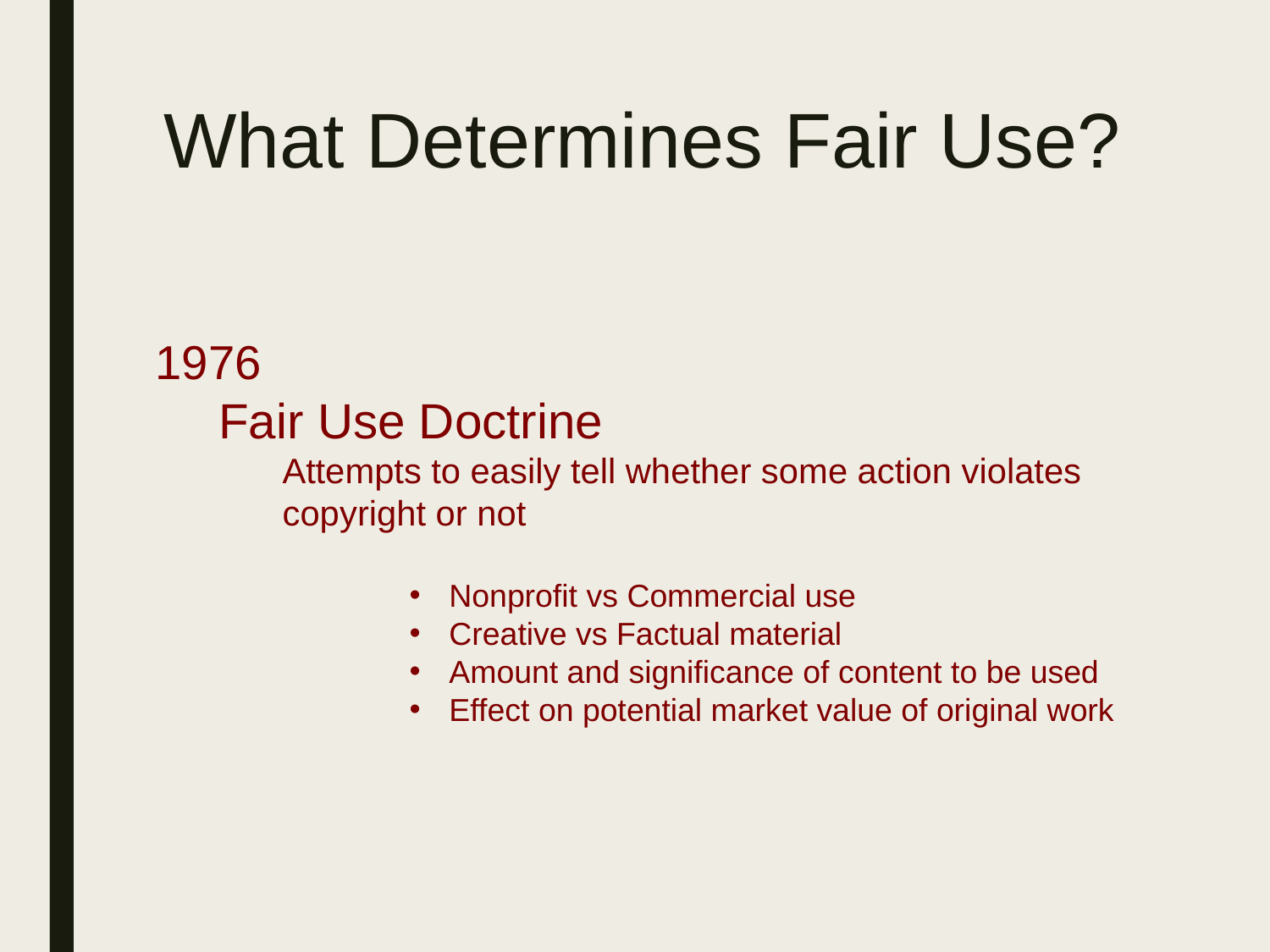

# What Determines Fair Use?

1976
Fair Use Doctrine
Attempts to easily tell whether some action violates copyright or not

Nonprofit vs Commercial use
Creative vs Factual material
Amount and significance of content to be used
Effect on potential market value of original work